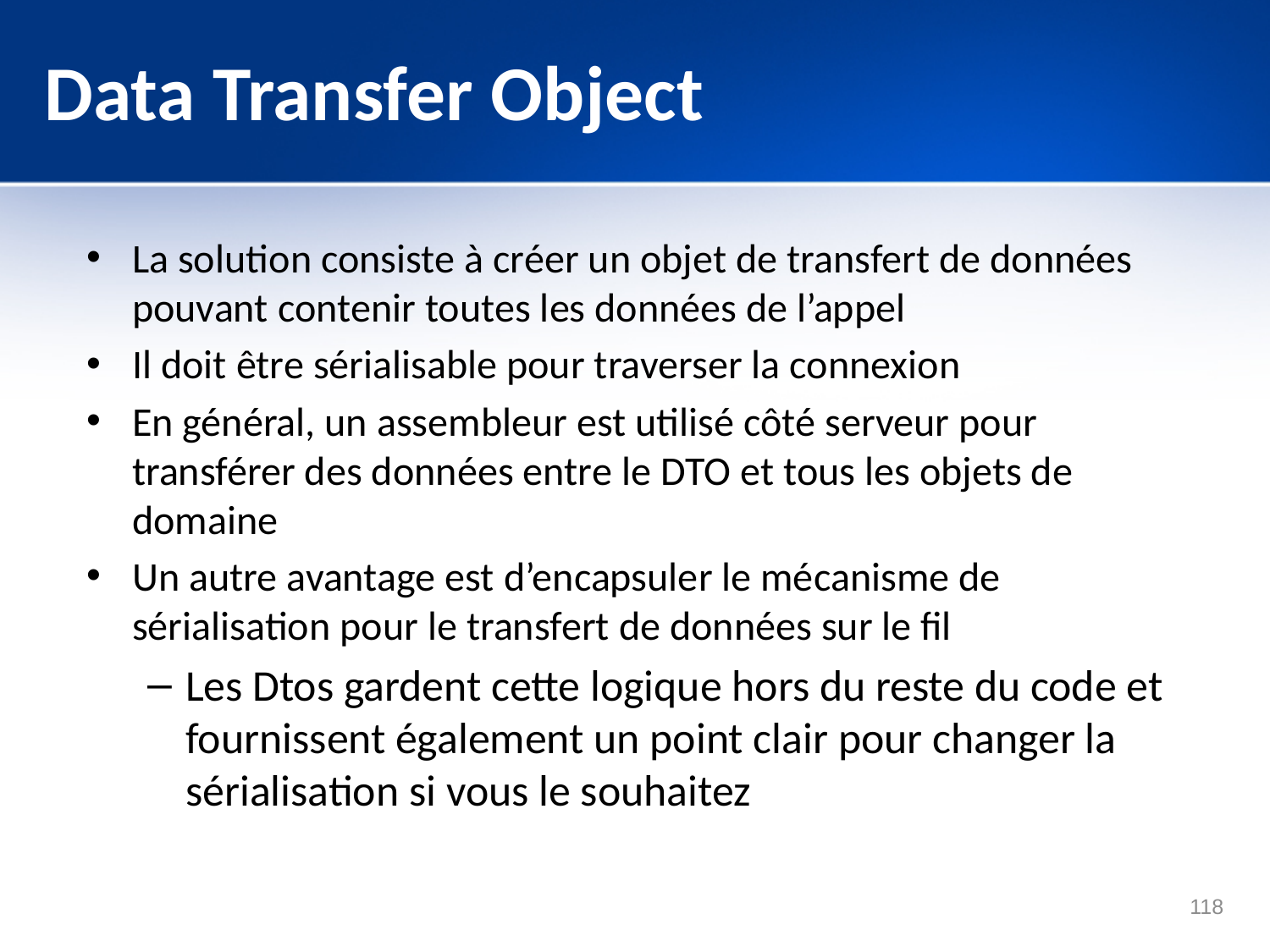

# Data Transfer Object
La solution consiste à créer un objet de transfert de données pouvant contenir toutes les données de l’appel
Il doit être sérialisable pour traverser la connexion
En général, un assembleur est utilisé côté serveur pour transférer des données entre le DTO et tous les objets de domaine
Un autre avantage est d’encapsuler le mécanisme de sérialisation pour le transfert de données sur le fil
Les Dtos gardent cette logique hors du reste du code et fournissent également un point clair pour changer la sérialisation si vous le souhaitez

118